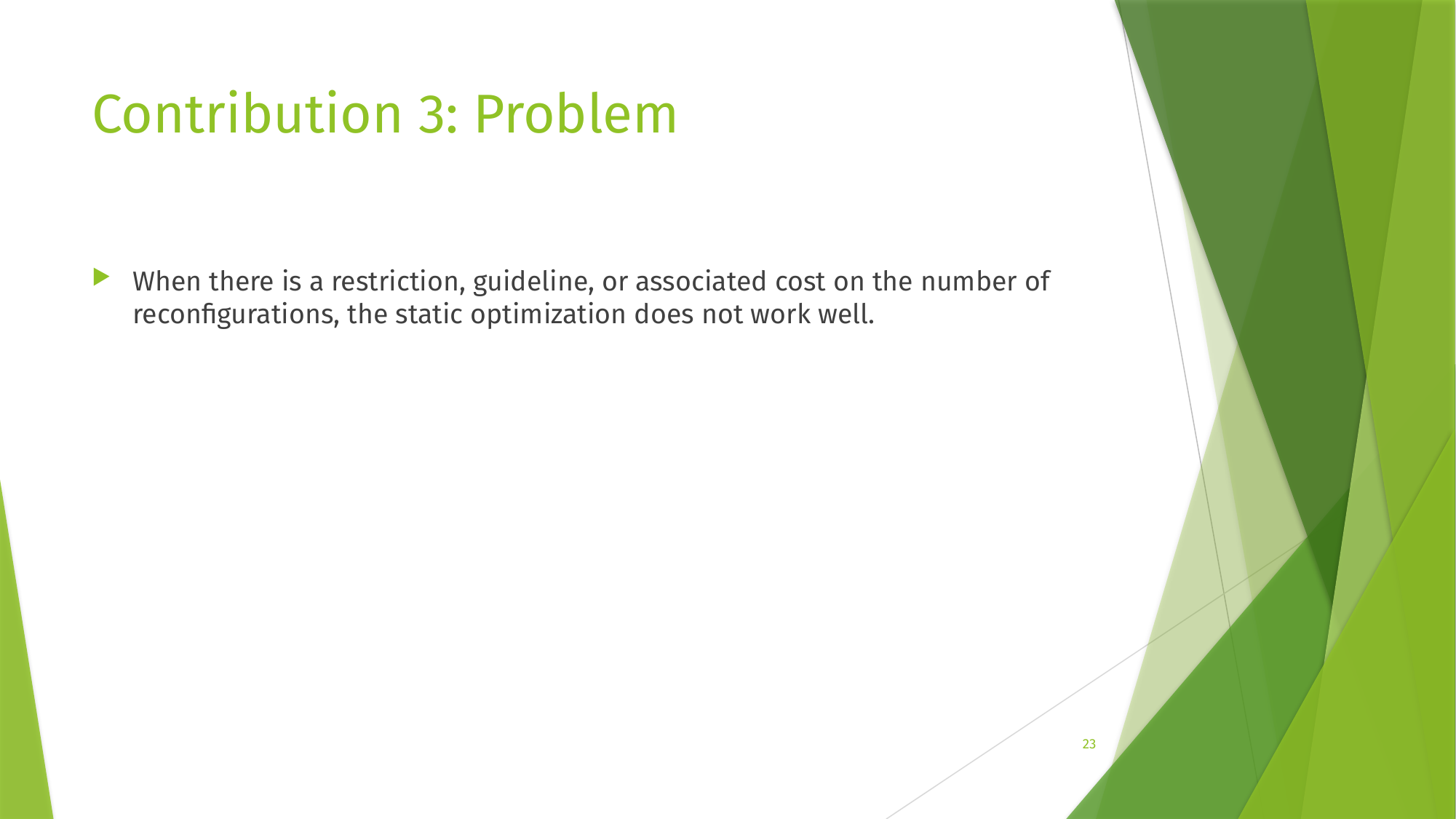

# Contribution 3: Problem
When there is a restriction, guideline, or associated cost on the number of reconfigurations, the static optimization does not work well.

23